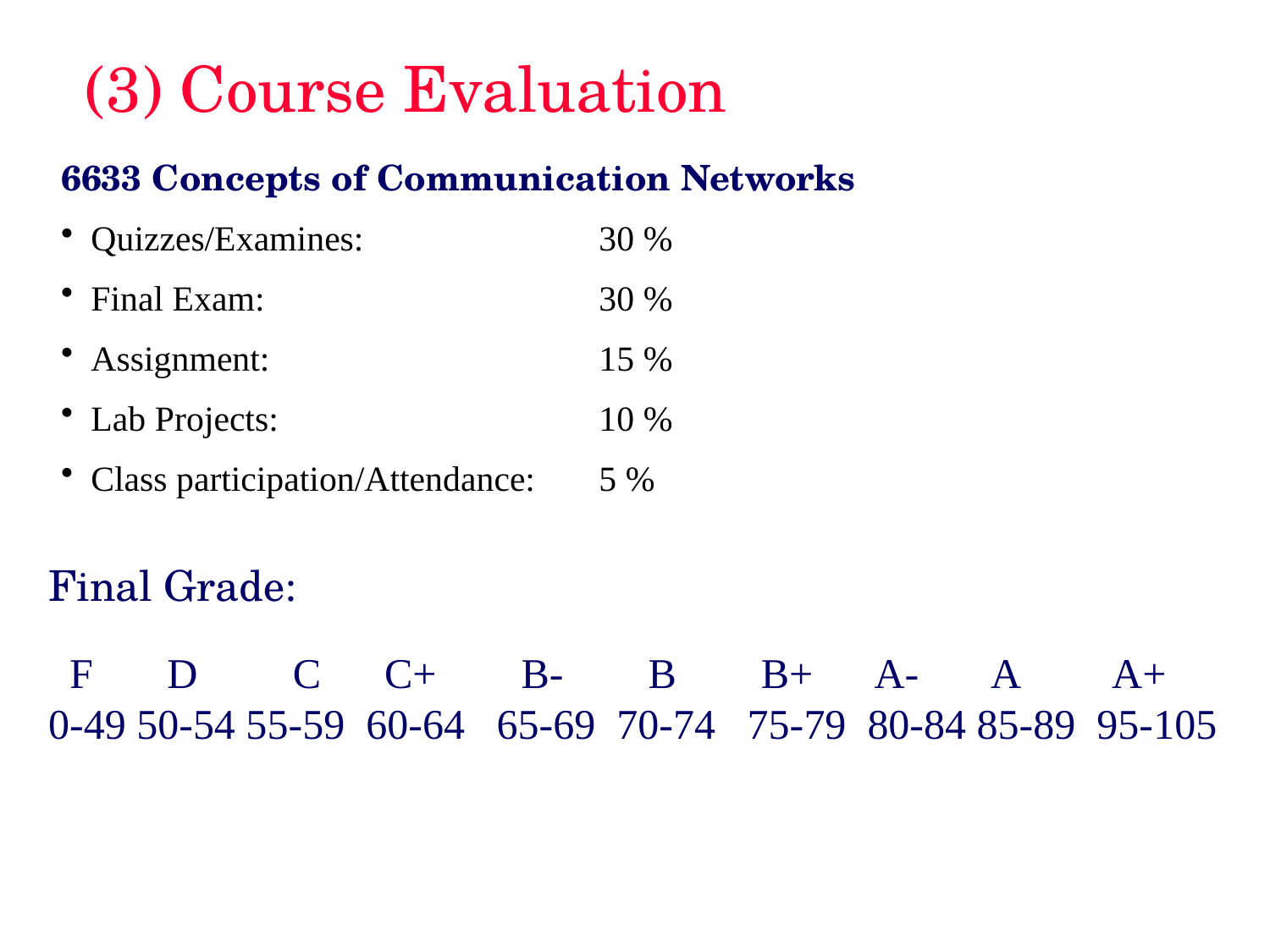

# (3) Course Evaluation
6633 Concepts of Communication Networks
Quizzes/Examines:		30 %
Final Exam:			30 %
Assignment:			15 %
Lab Projects:			10 %
Class participation/Attendance:	5 %
Final Grade:
  F       D         C      C+        B-        B        B+      A-       A         A+
0-49 50-54 55-59  60-64   65-69  70-74   75-79  80-84 85-89  95-105